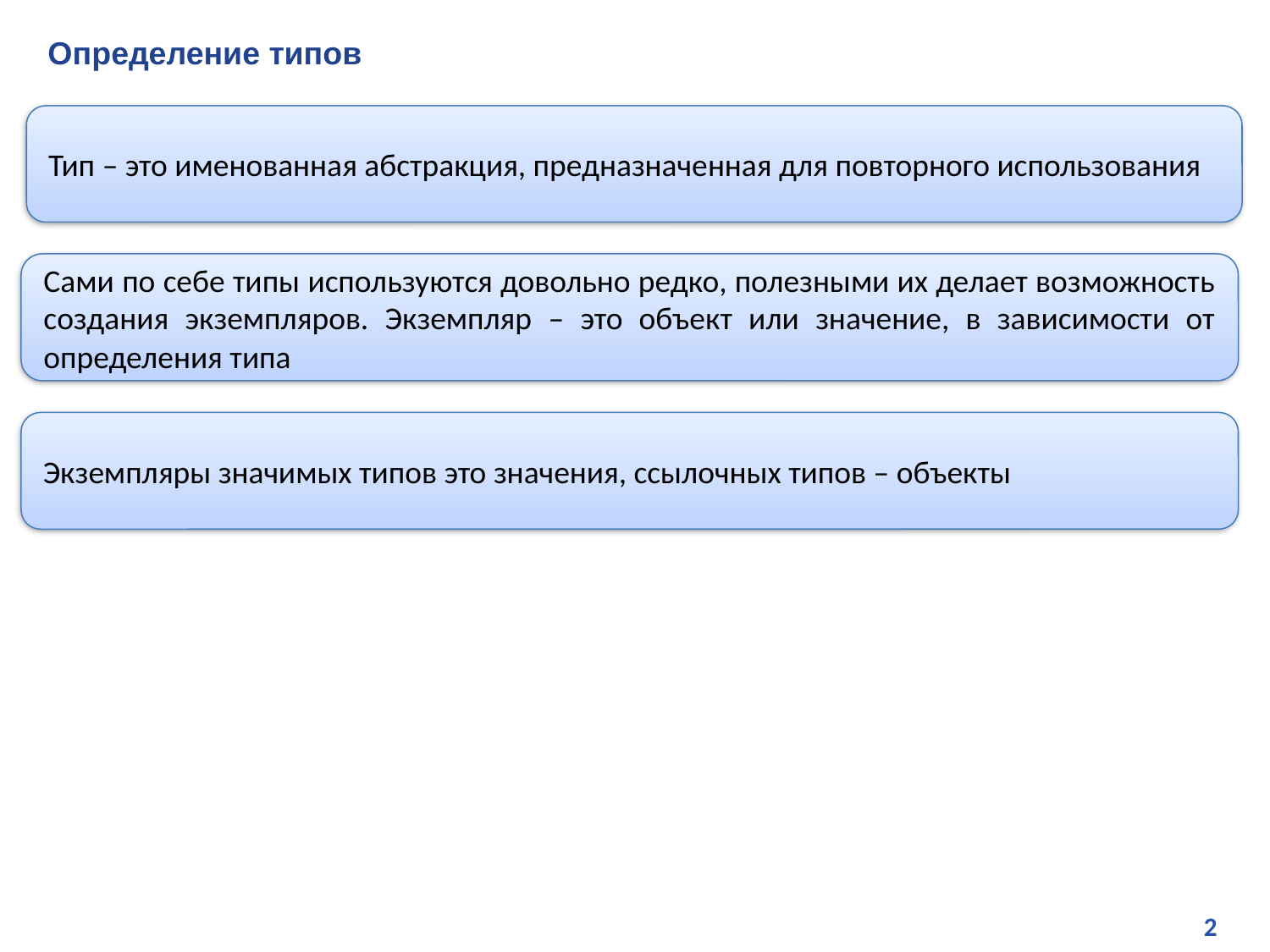

# Определение типов
Тип – это именованная абстракция, предназначенная для повторного использования
Сами по себе типы используются довольно редко, полезными их делает возможность создания экземпляров. Экземпляр – это объект или значение, в зависимости от определения типа
Экземпляры значимых типов это значения, ссылочных типов – объекты